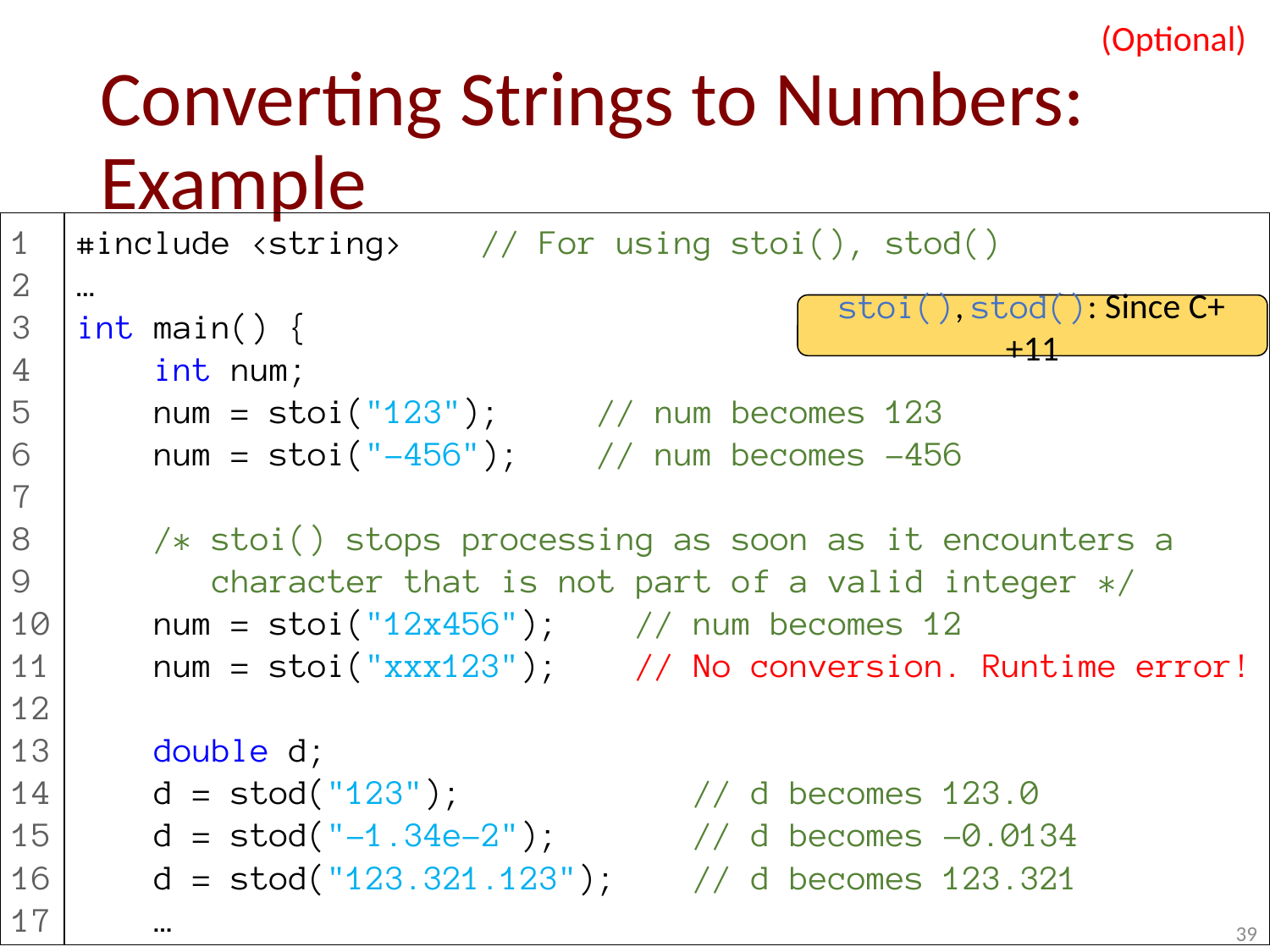

(Optional)
# Converting Strings to Numbers: Example
1
2
3
4
5
6
7
8
9
10
11
12
13
14
15
16
17
#include <string>    // For using stoi(), stod()
…
int main() {
    int num;
    num = stoi("123");     // num becomes 123
    num = stoi("-456");    // num becomes -456

    /* stoi() stops processing as soon as it encounters a
       character that is not part of a valid integer */
    num = stoi("12x456");    // num becomes 12
    num = stoi("xxx123");    // No conversion. Runtime error!

    double d;
    d = stod("123");            // d becomes 123.0
    d = stod("-1.34e-2");       // d becomes -0.0134
    d = stod("123.321.123");    // d becomes 123.321
    …
stoi(), stod(): Since C++11
39